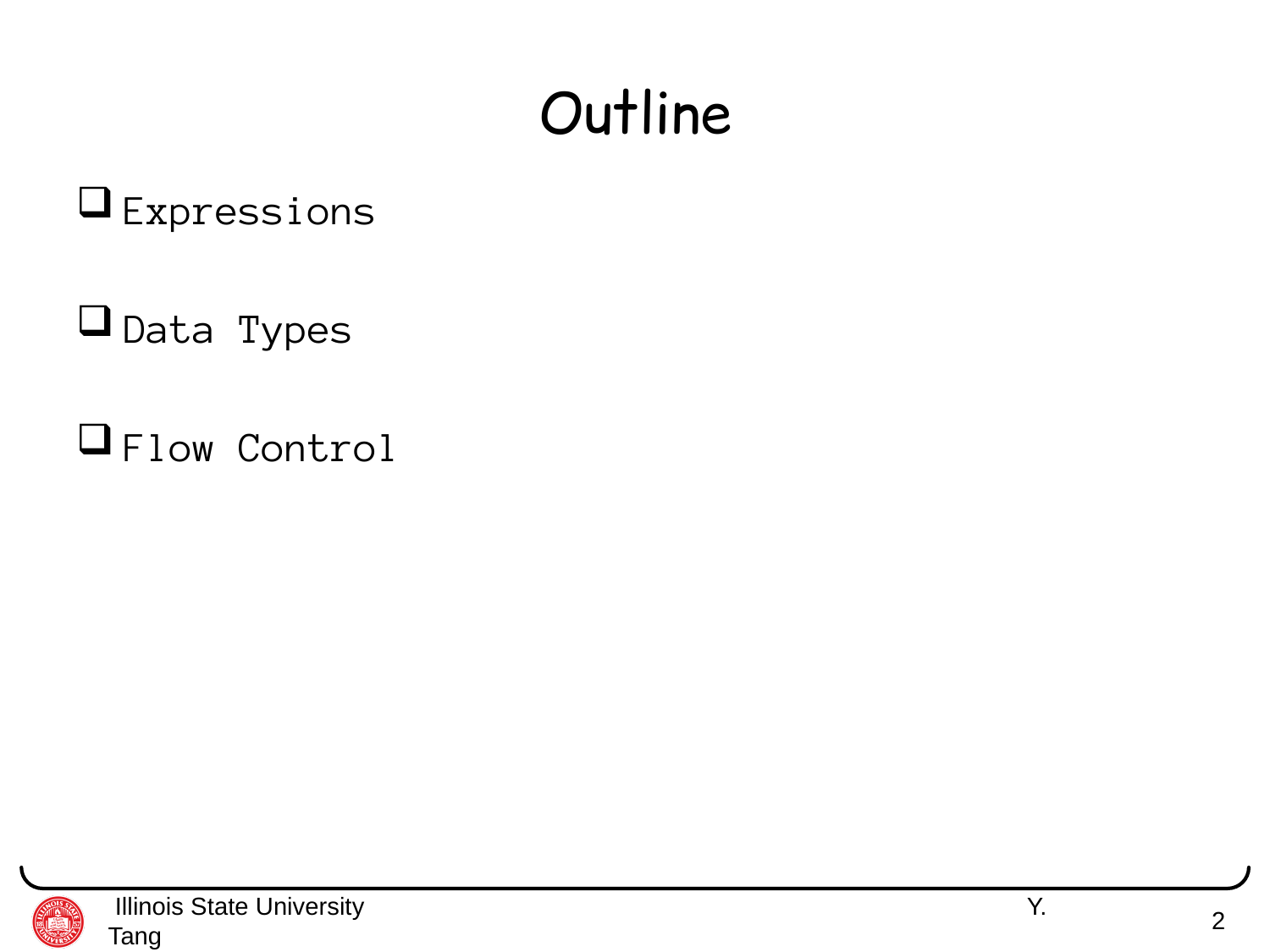

# Outline
Expressions

Data Types

Flow Control

 Illinois State University                      	                                                           Y. Tang
2